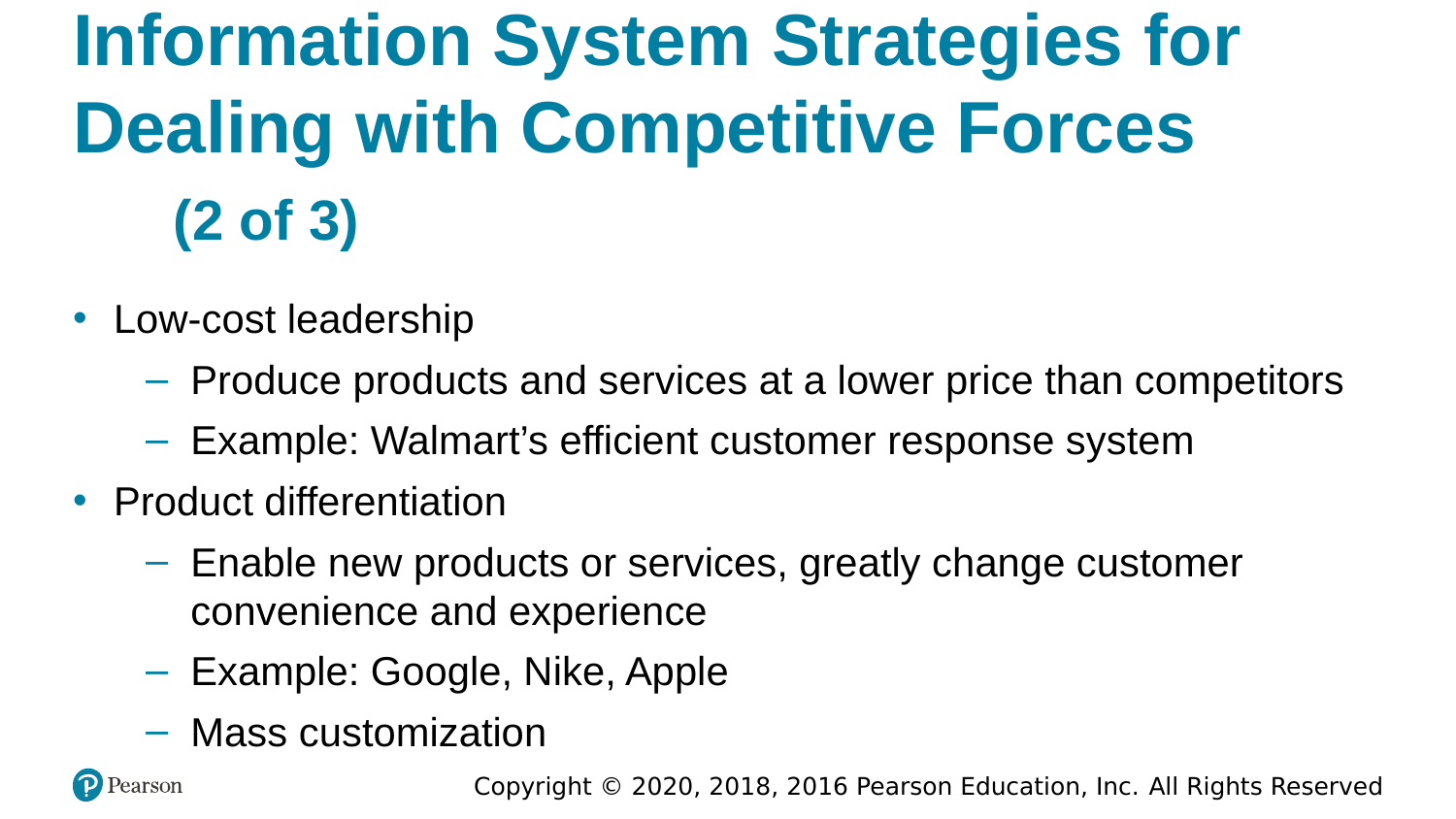

# Information System Strategies for Dealing with Competitive Forces               (2 of 3)
Low-cost leadership
Produce products and services at a lower price than competitors
Example: Walmart’s efficient customer response system
Product differentiation
Enable new products or services, greatly change customer convenience and experience
Example: Google, Nike, Apple
Mass customization